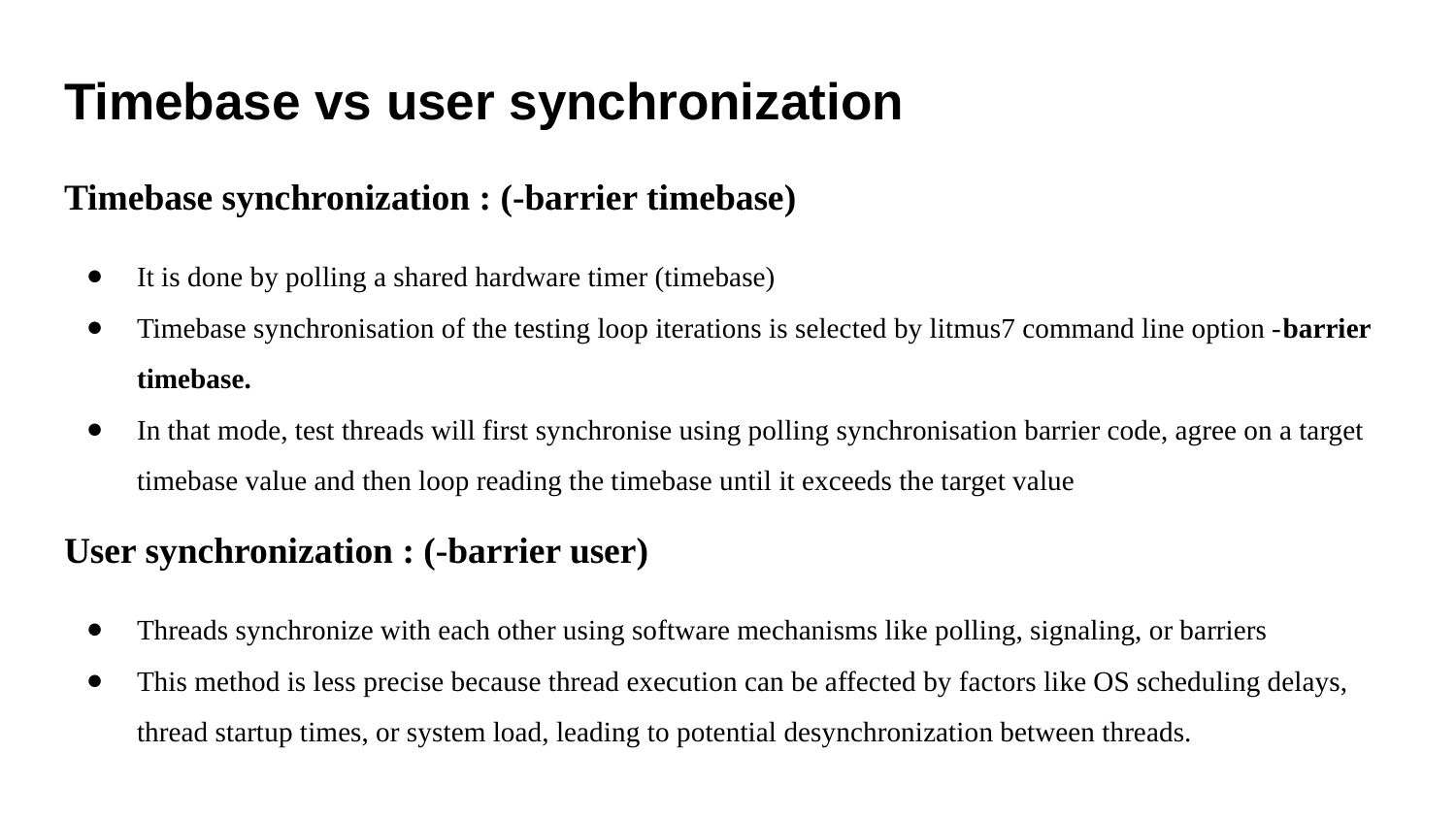

# Timebase vs user synchronization
Timebase synchronization : (-barrier timebase)
It is done by polling a shared hardware timer (timebase)
Timebase synchronisation of the testing loop iterations is selected by litmus7 command line option -barrier timebase.
In that mode, test threads will first synchronise using polling synchronisation barrier code, agree on a target timebase value and then loop reading the timebase until it exceeds the target value
User synchronization : (-barrier user)
Threads synchronize with each other using software mechanisms like polling, signaling, or barriers
This method is less precise because thread execution can be affected by factors like OS scheduling delays, thread startup times, or system load, leading to potential desynchronization between threads.